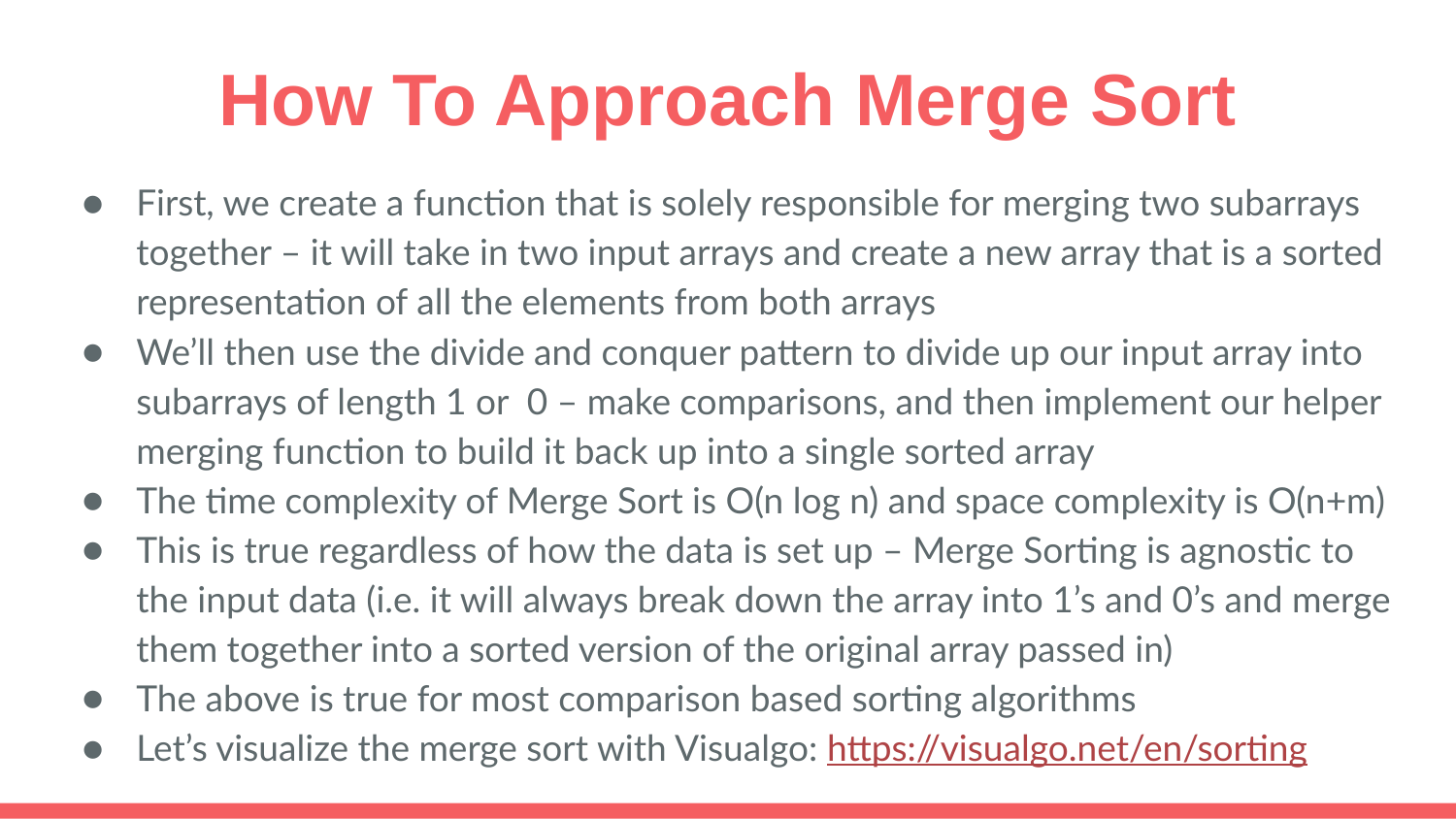

How To Approach Merge Sort
First, we create a function that is solely responsible for merging two subarrays together – it will take in two input arrays and create a new array that is a sorted representation of all the elements from both arrays
We’ll then use the divide and conquer pattern to divide up our input array into subarrays of length 1 or  0 – make comparisons, and then implement our helper merging function to build it back up into a single sorted array
The time complexity of Merge Sort is O(n log n) and space complexity is O(n+m)
This is true regardless of how the data is set up – Merge Sorting is agnostic to the input data (i.e. it will always break down the array into 1’s and 0’s and merge them together into a sorted version of the original array passed in)
The above is true for most comparison based sorting algorithms
Let’s visualize the merge sort with Visualgo: https://visualgo.net/en/sorting